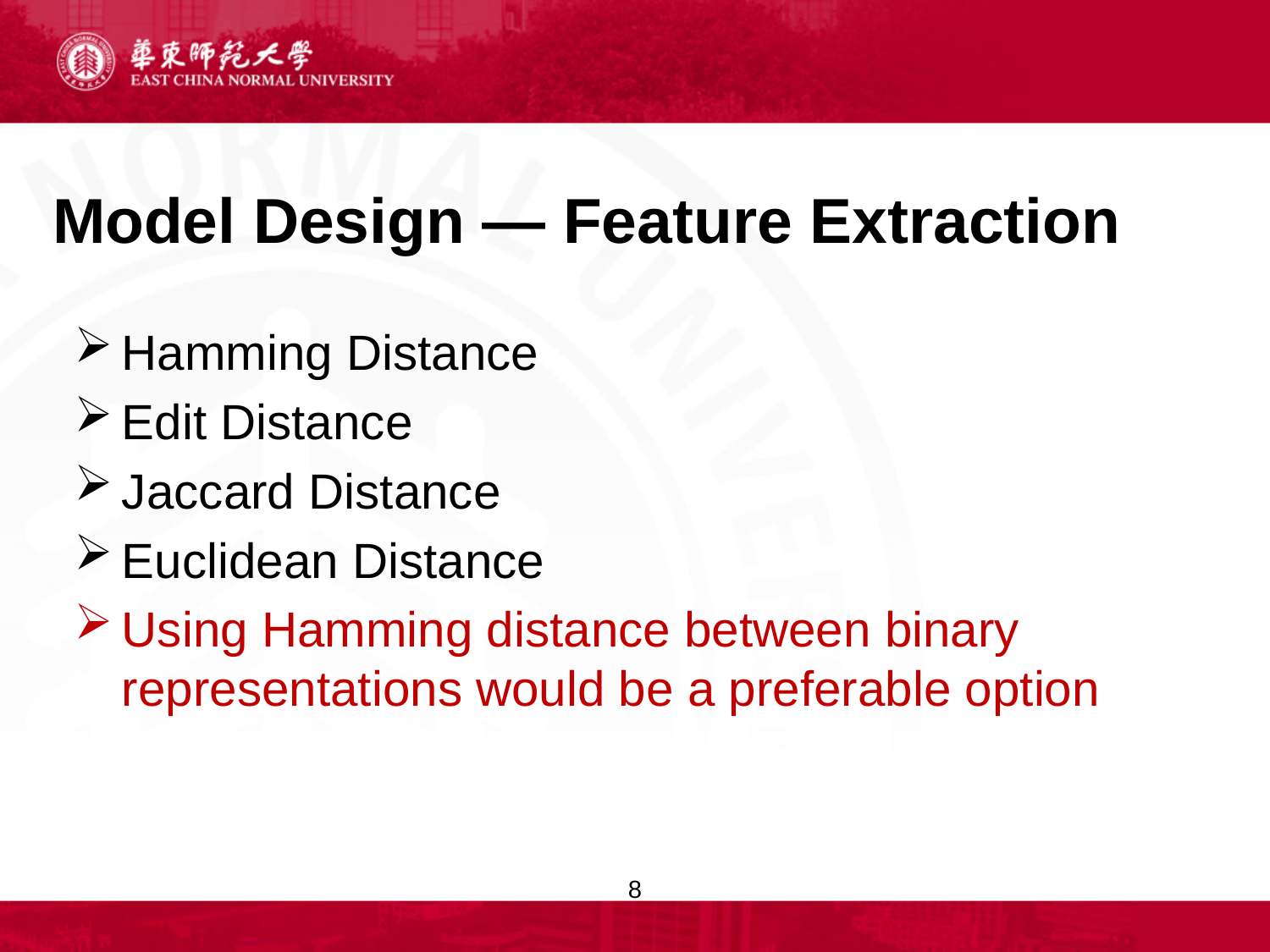

# Model Design — Feature Extraction
Hamming Distance
Edit Distance
Jaccard Distance
Euclidean Distance
Using Hamming distance between binary representations would be a preferable option
8